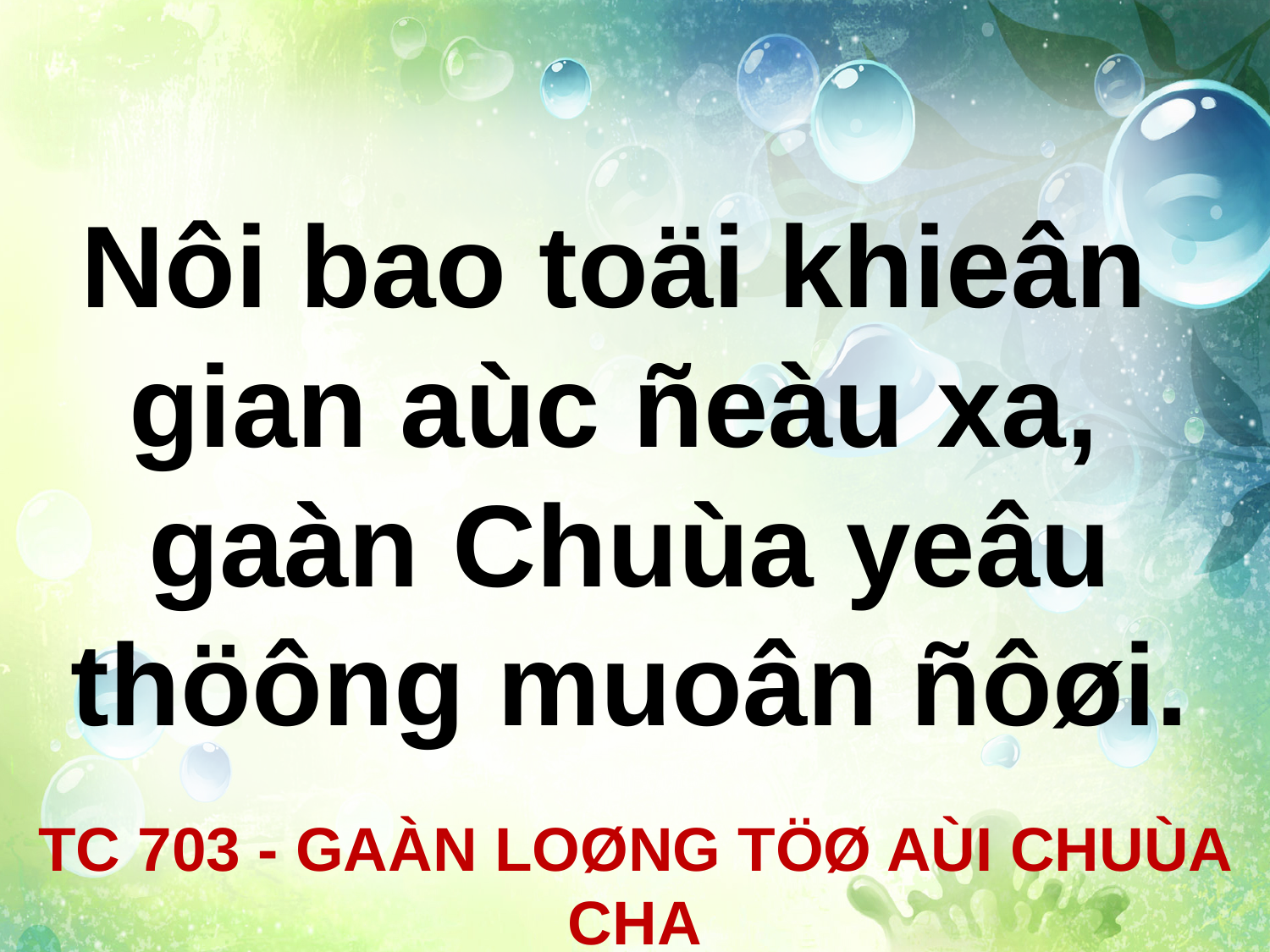

Nôi bao toäi khieân
gian aùc ñeàu xa,
gaàn Chuùa yeâu thöông muoân ñôøi.
TC 703 - GAÀN LOØNG TÖØ AÙI CHUÙA CHA